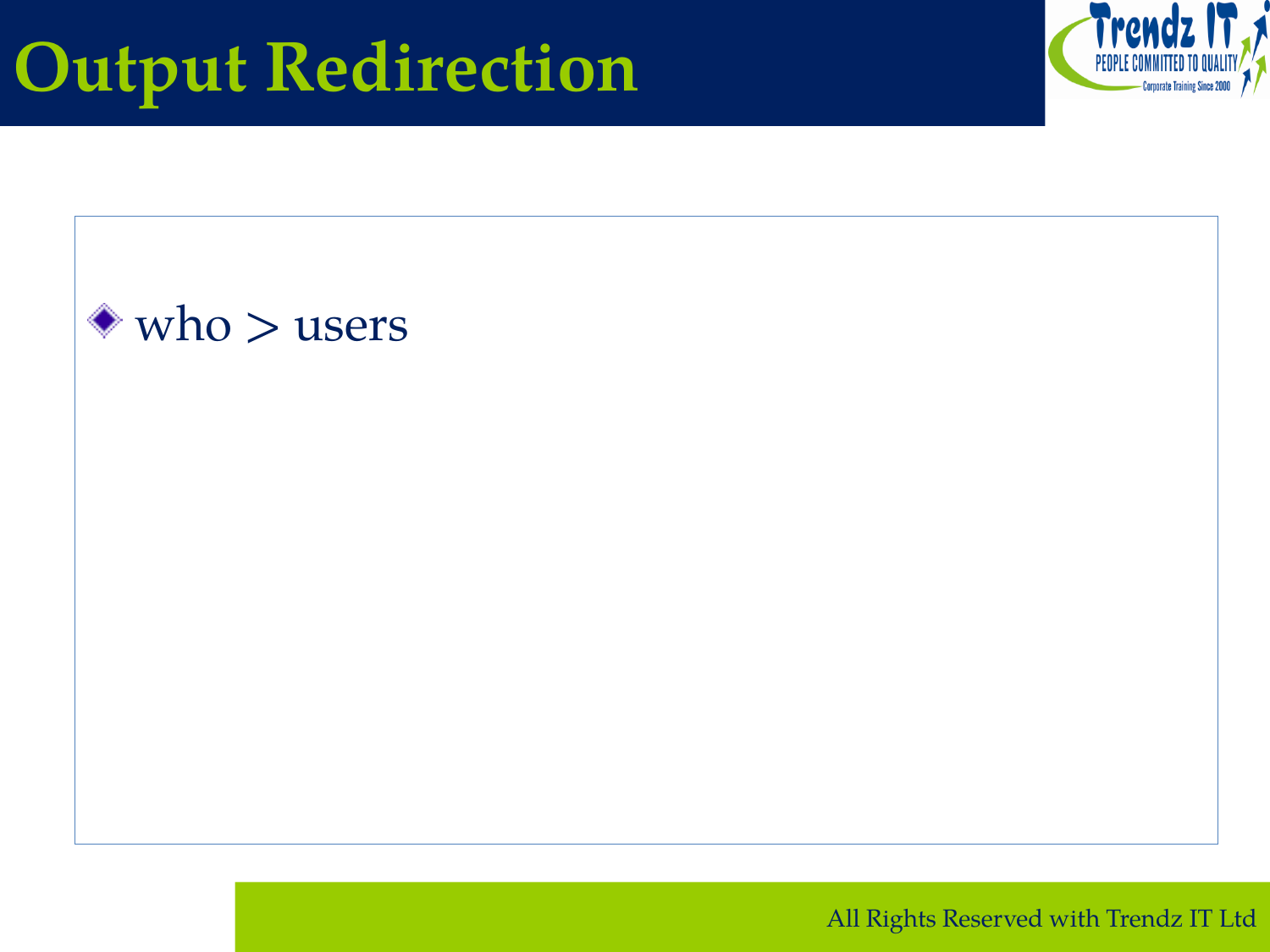

# Output Redirection

who > users

All Rights Reserved with Trendz IT Ltd